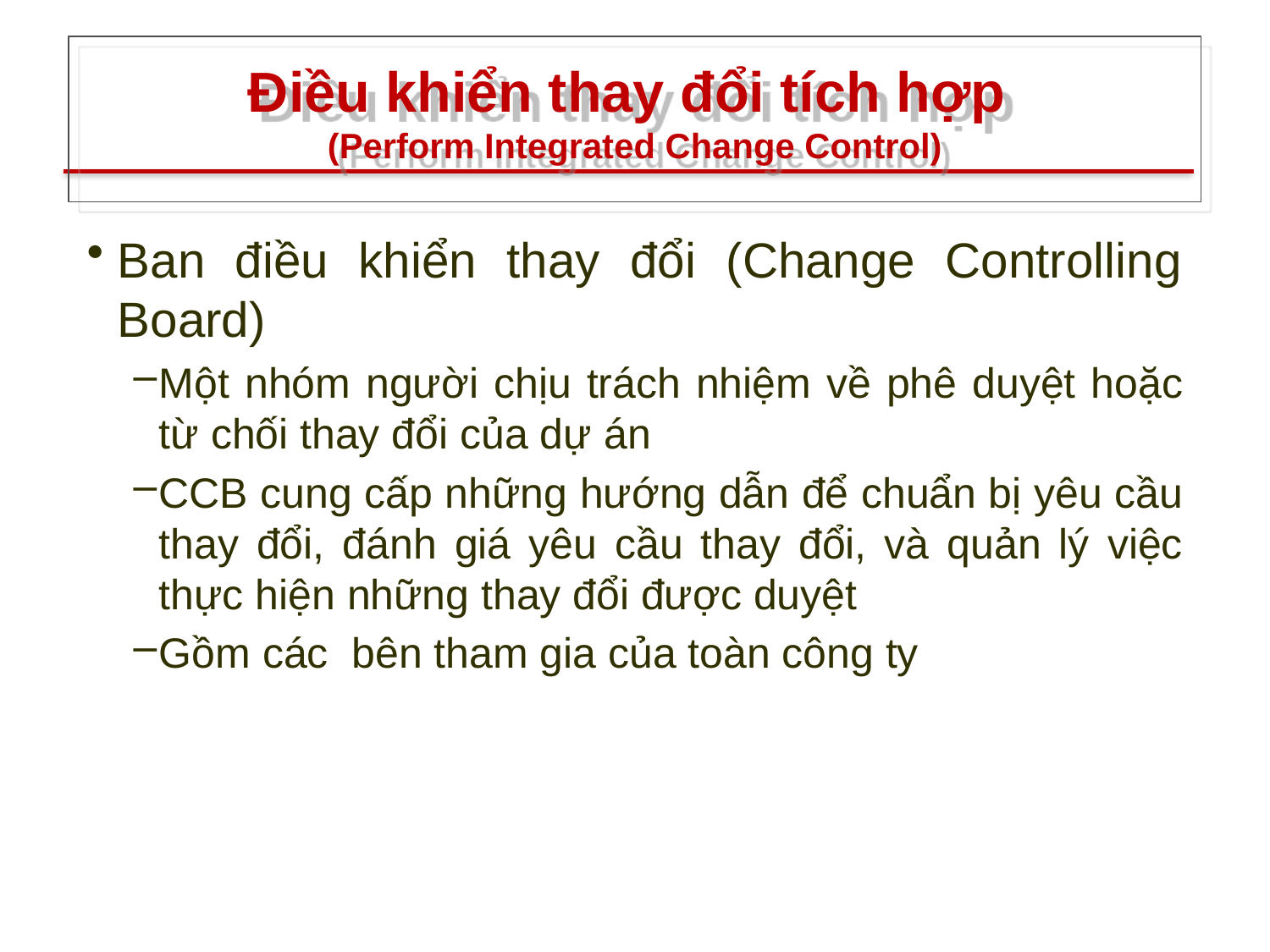

# Điều khiển thay đổi tích hợp (Perform Integrated Change Control)
Ban điều khiển thay đổi (Change Controlling Board)
Một nhóm người chịu trách nhiệm về phê duyệt hoặc từ chối thay đổi của dự án
CCB cung cấp những hướng dẫn để chuẩn bị yêu cầu thay đổi, đánh giá yêu cầu thay đổi, và quản lý việc thực hiện những thay đổi được duyệt
Gồm các  bên tham gia của toàn công ty